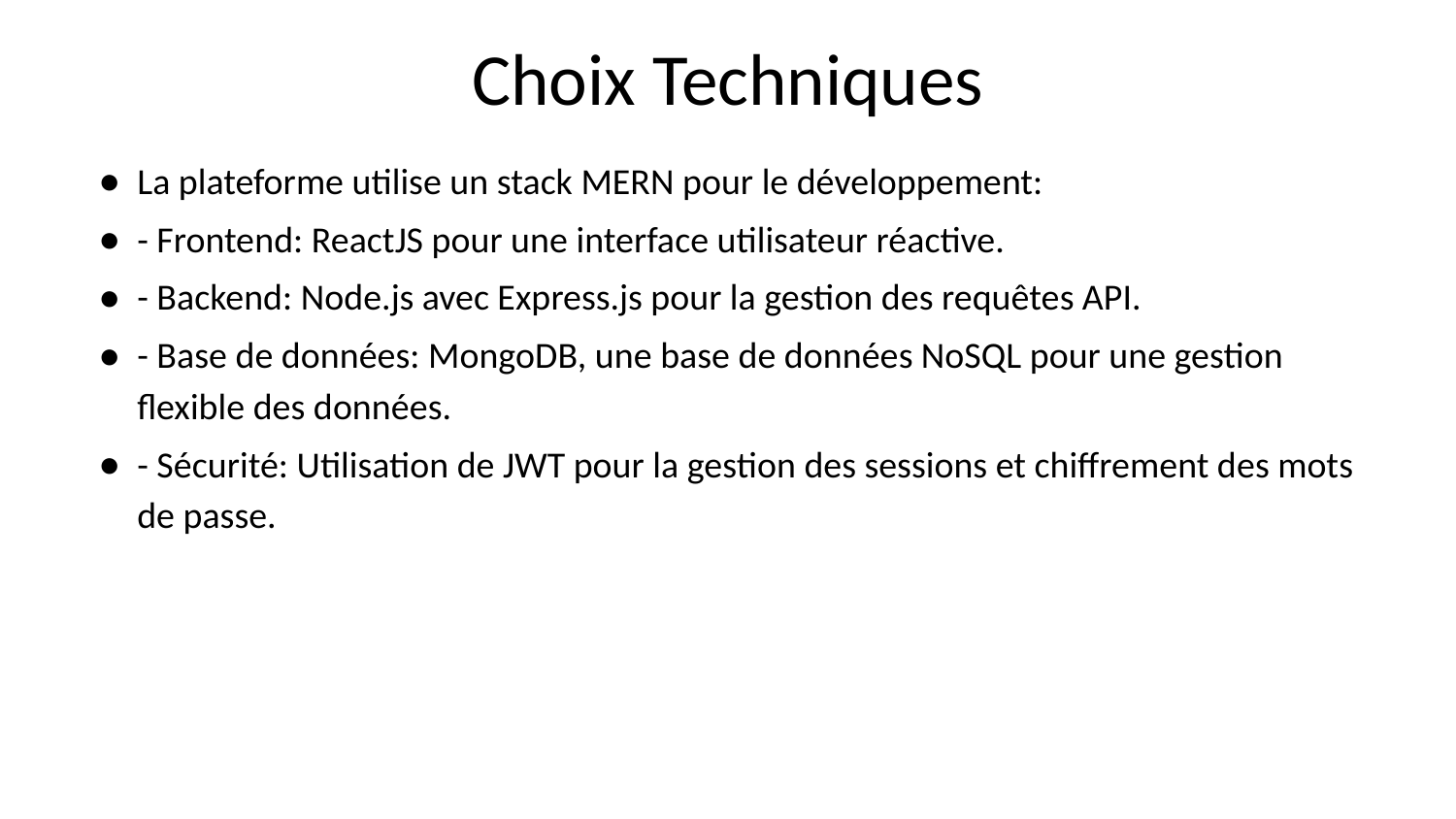

# Choix Techniques
La plateforme utilise un stack MERN pour le développement:
- Frontend: ReactJS pour une interface utilisateur réactive.
- Backend: Node.js avec Express.js pour la gestion des requêtes API.
- Base de données: MongoDB, une base de données NoSQL pour une gestion flexible des données.
- Sécurité: Utilisation de JWT pour la gestion des sessions et chiffrement des mots de passe.